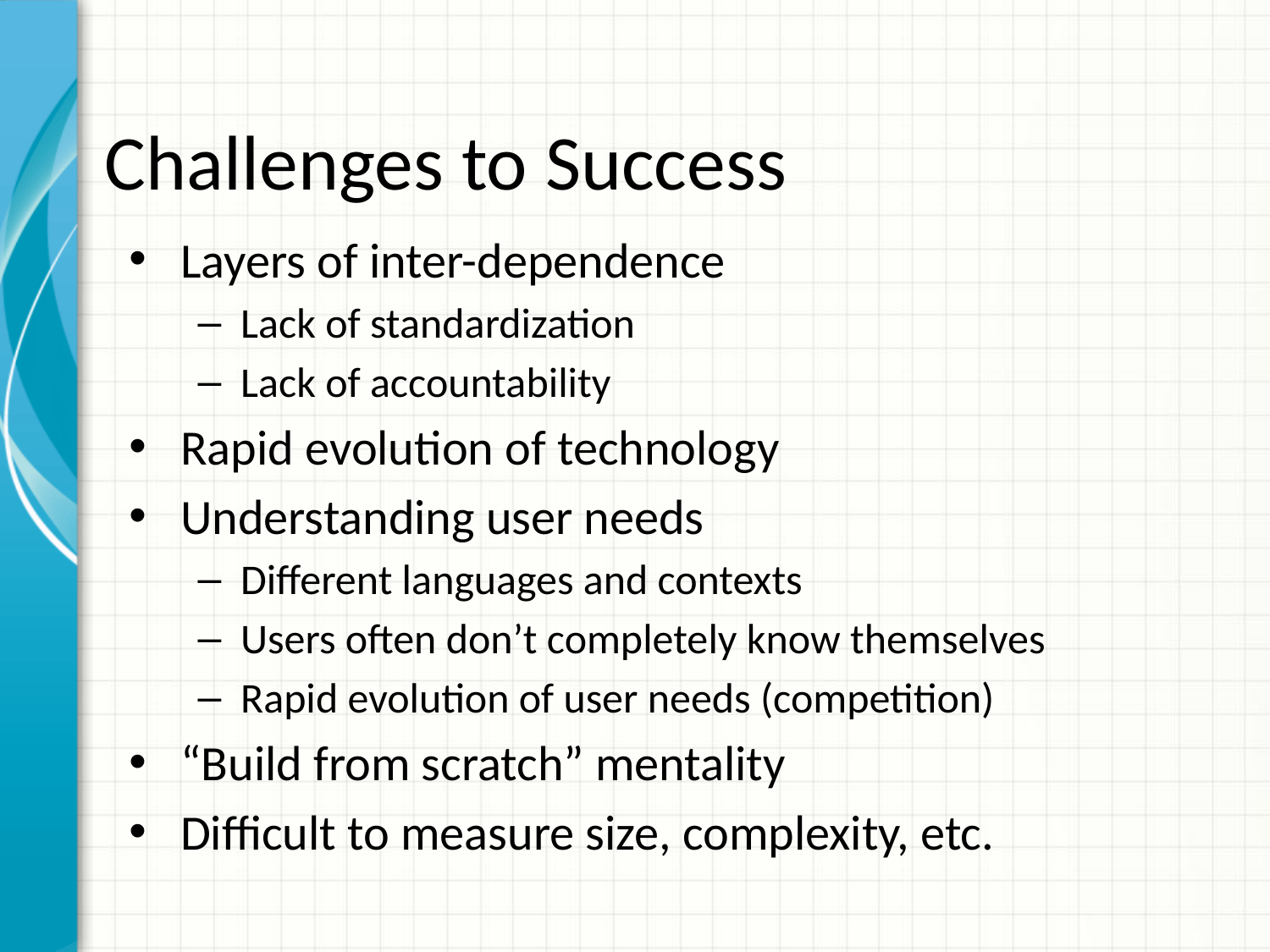

# Challenges to Success
Layers of inter-dependence
Lack of standardization
Lack of accountability
Rapid evolution of technology
Understanding user needs
Different languages and contexts
Users often don’t completely know themselves
Rapid evolution of user needs (competition)
“Build from scratch” mentality
Difficult to measure size, complexity, etc.